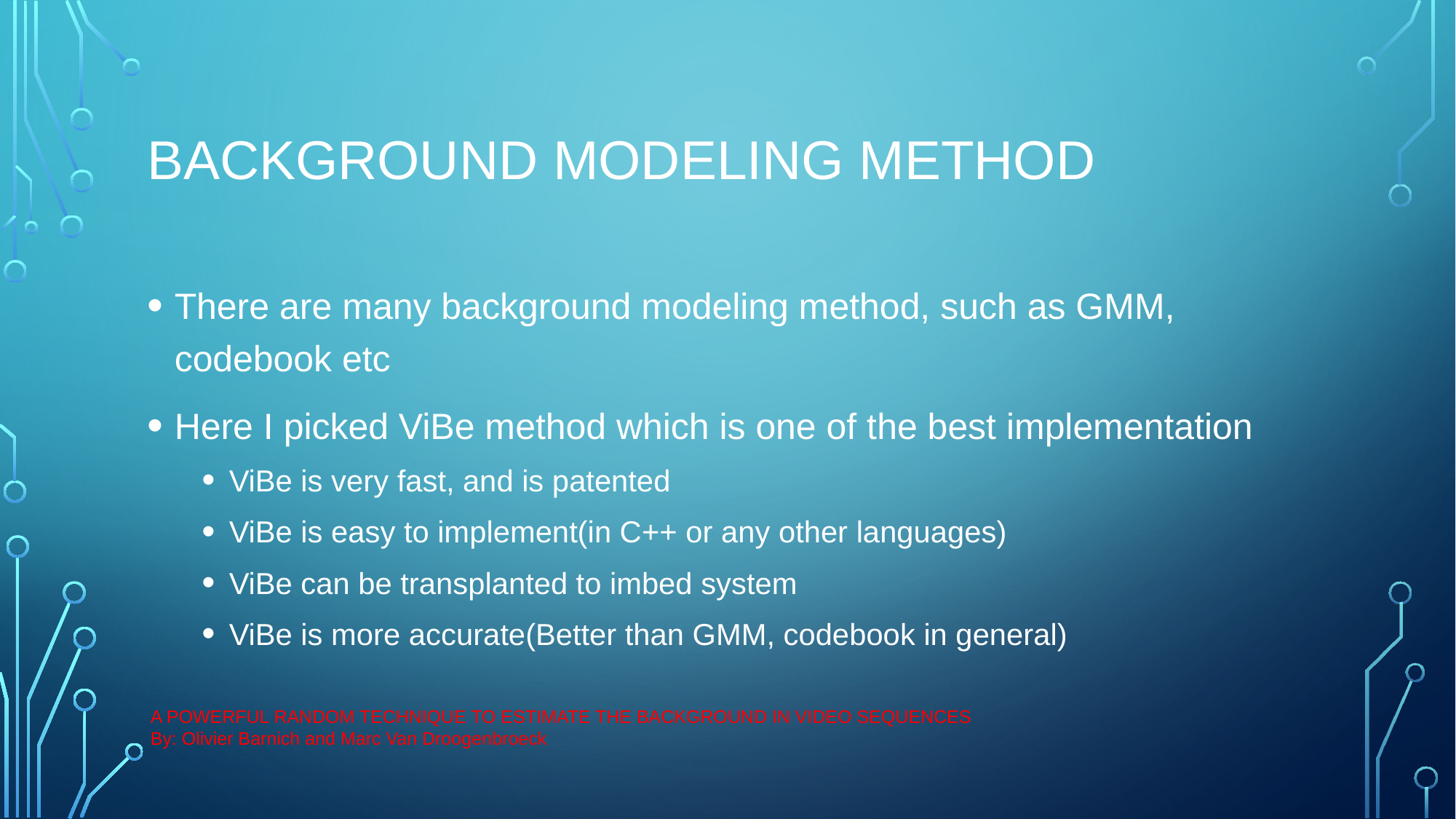

# Background Modeling method
There are many background modeling method, such as GMM, codebook etc
Here I picked ViBe method which is one of the best implementation
ViBe is very fast, and is patented
ViBe is easy to implement(in C++ or any other languages)
ViBe can be transplanted to imbed system
ViBe is more accurate(Better than GMM, codebook in general)

A POWERFUL RANDOM TECHNIQUE TO ESTIMATE THE BACKGROUND IN VIDEO SEQUENCES
By: Olivier Barnich and Marc Van Droogenbroeck